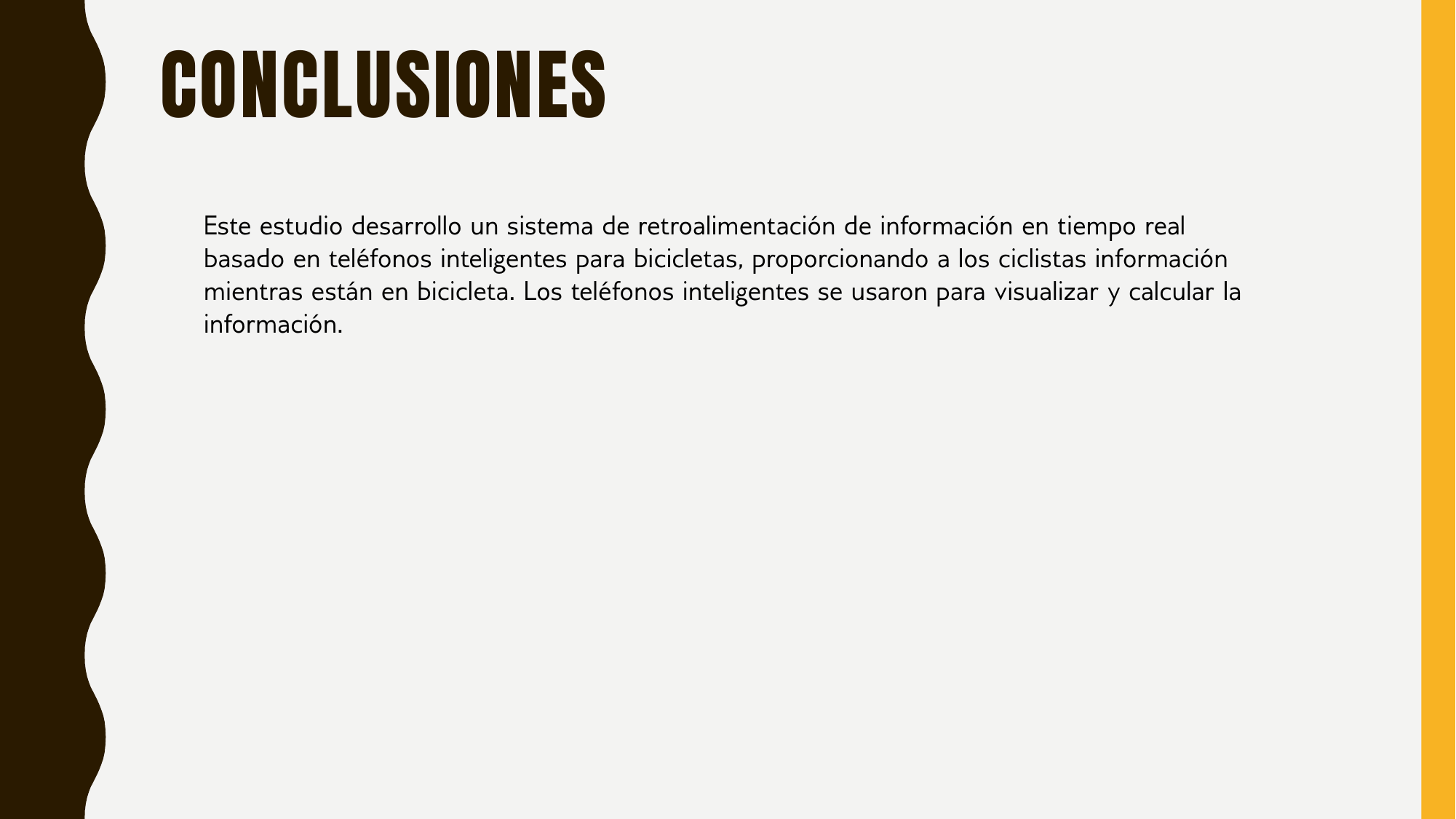

# conclusiones
Este estudio desarrollo un sistema de retroalimentación de información en tiempo real basado en teléfonos inteligentes para bicicletas, proporcionando a los ciclistas información mientras están en bicicleta. Los teléfonos inteligentes se usaron para visualizar y calcular la información.